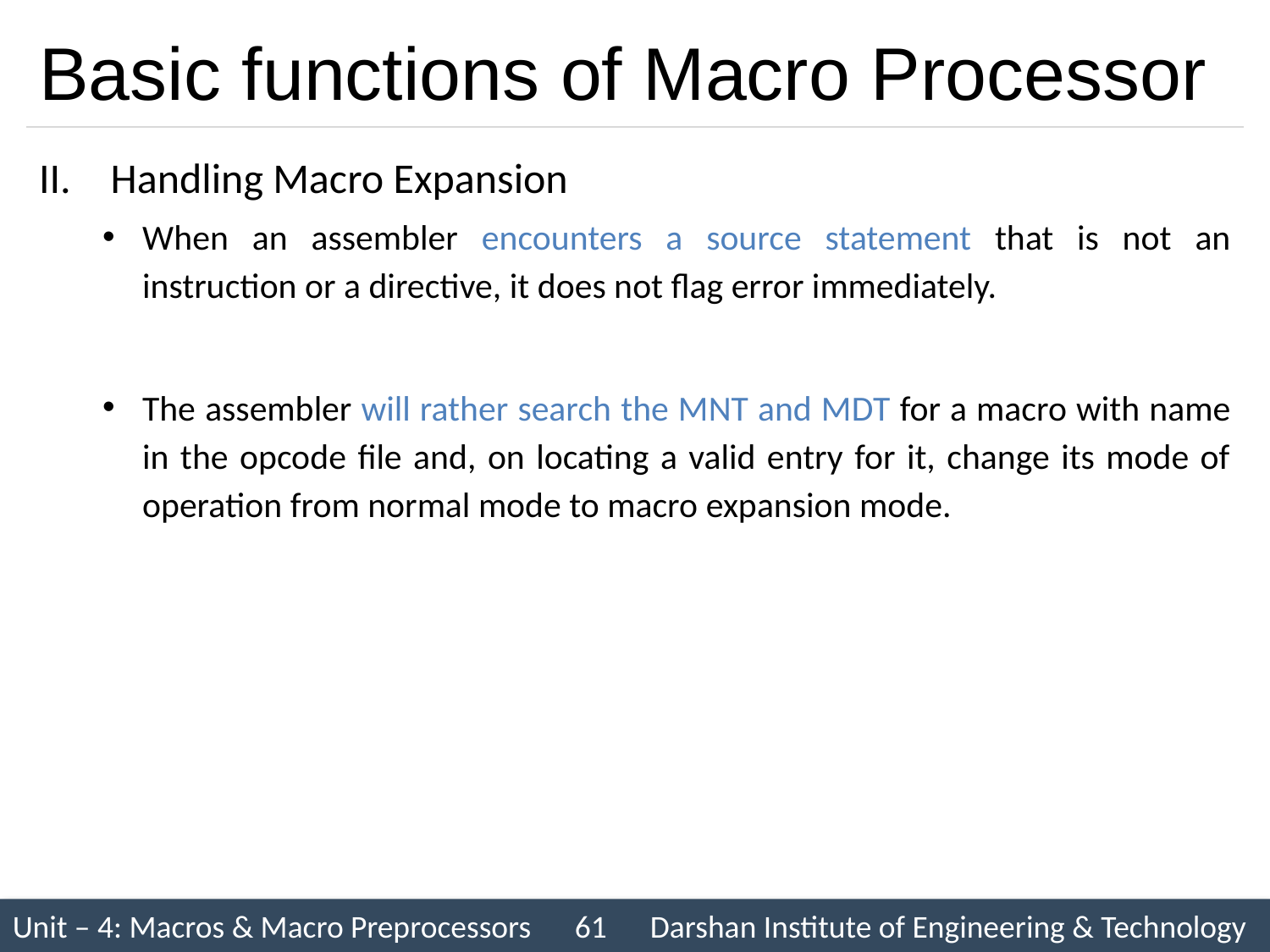

# Basic functions of Macro Processor
Handling Macro Expansion
When an assembler encounters a source statement that is not an instruction or a directive, it does not flag error immediately.

The assembler will rather search the MNT and MDT for a macro with name in the opcode file and, on locating a valid entry for it, change its mode of operation from normal mode to macro expansion mode.